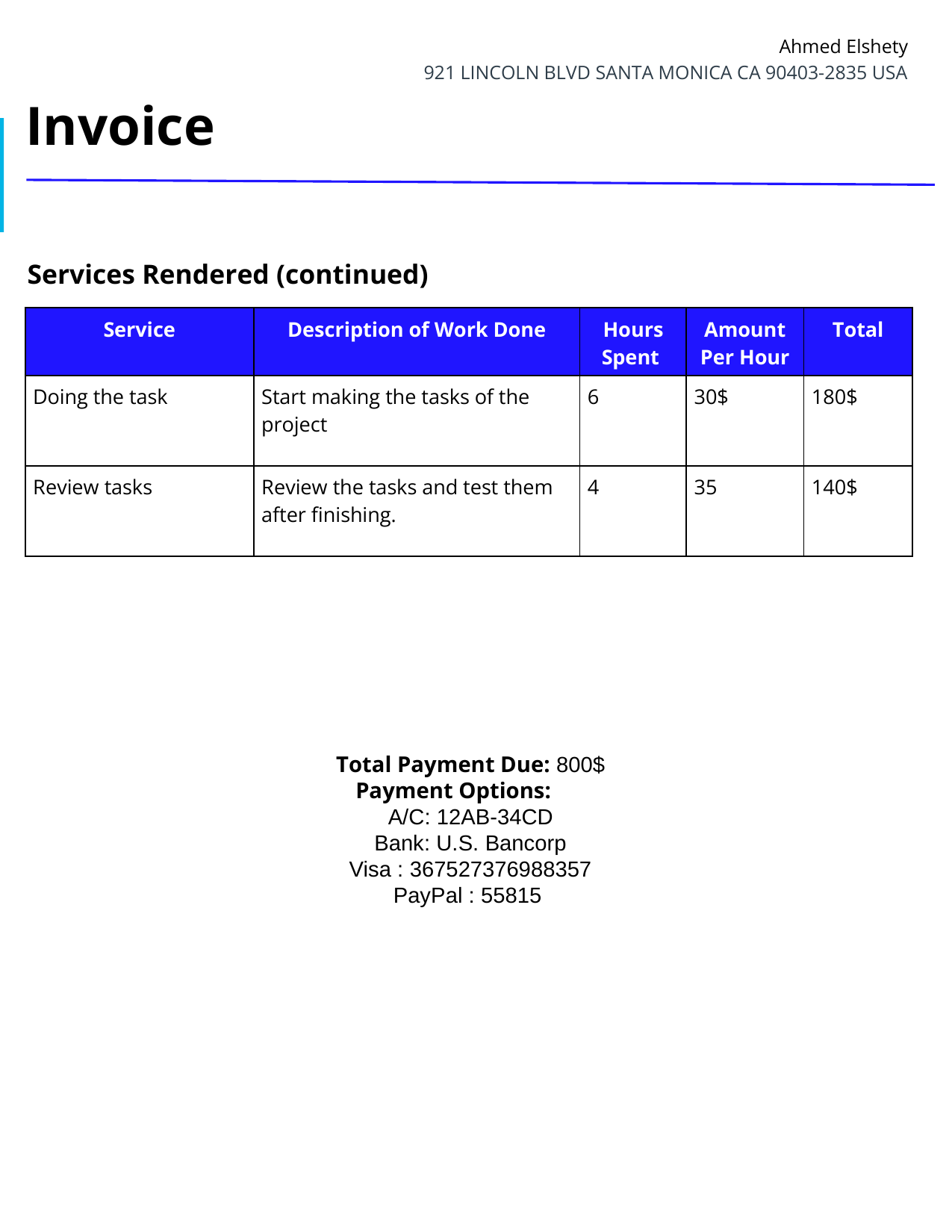

# Ahmed Elshety
921 LINCOLN BLVD SANTA MONICA CA 90403-2835 USA
Invoice

Services Rendered (continued)

| Service | Description of Work Done | Hours Spent | Amount Per Hour | Total |
| --- | --- | --- | --- | --- |
| Doing the task | Start making the tasks of the project | 6 | 30$ | 180$ |
| Review tasks | Review the tasks and test them after finishing. | 4 | 35 | 140$ |
Total Payment Due: 800$
Payment Options:
A/C: 12AB-34CD
Bank: U.S. Bancorp
Visa : 367527376988357
PayPal : 55815